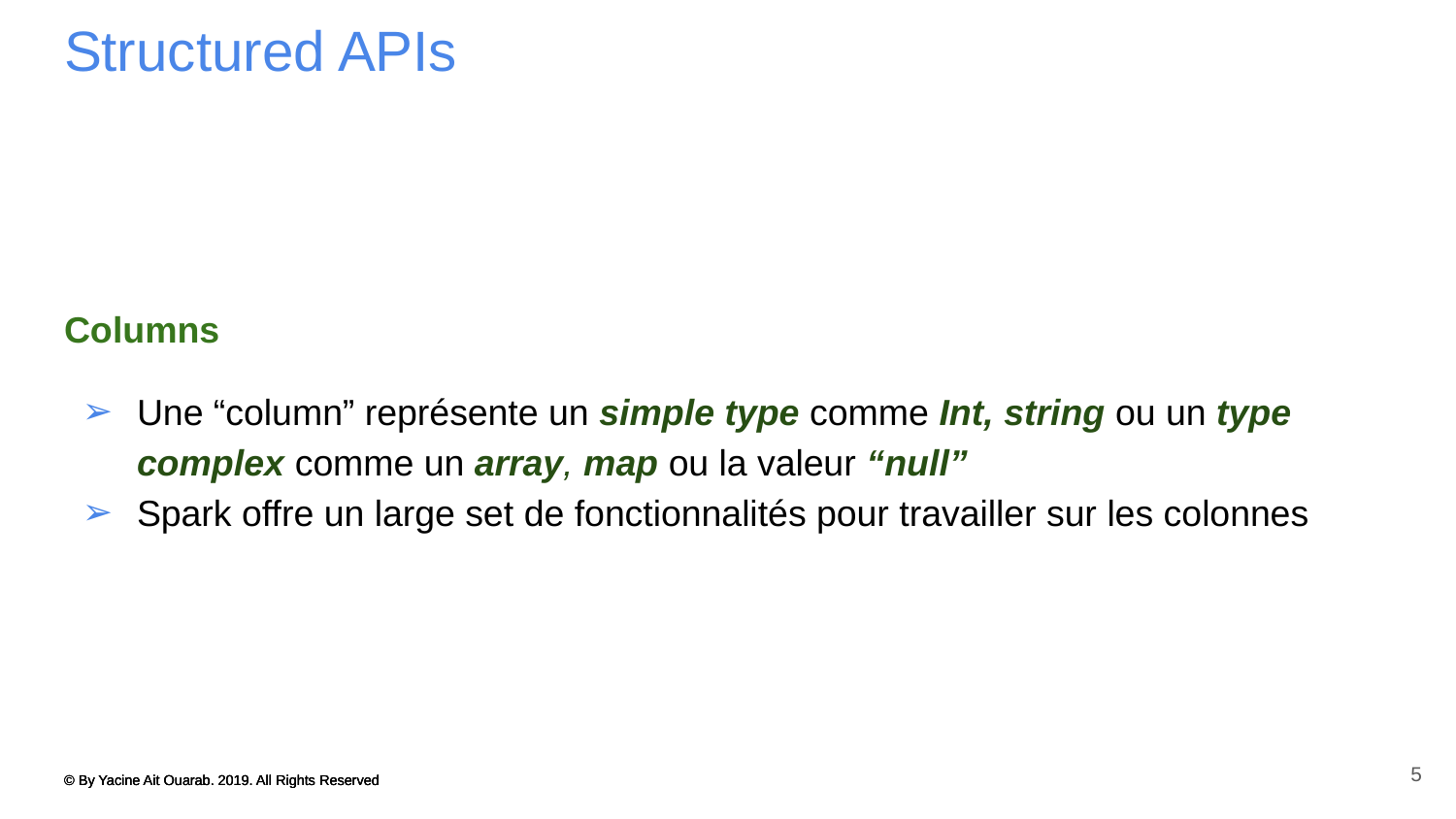

# Structured APIs

Columns
Une “column” représente un simple type comme Int, string ou un type complex comme un array, map ou la valeur “null”
Spark offre un large set de fonctionnalités pour travailler sur les colonnes
5